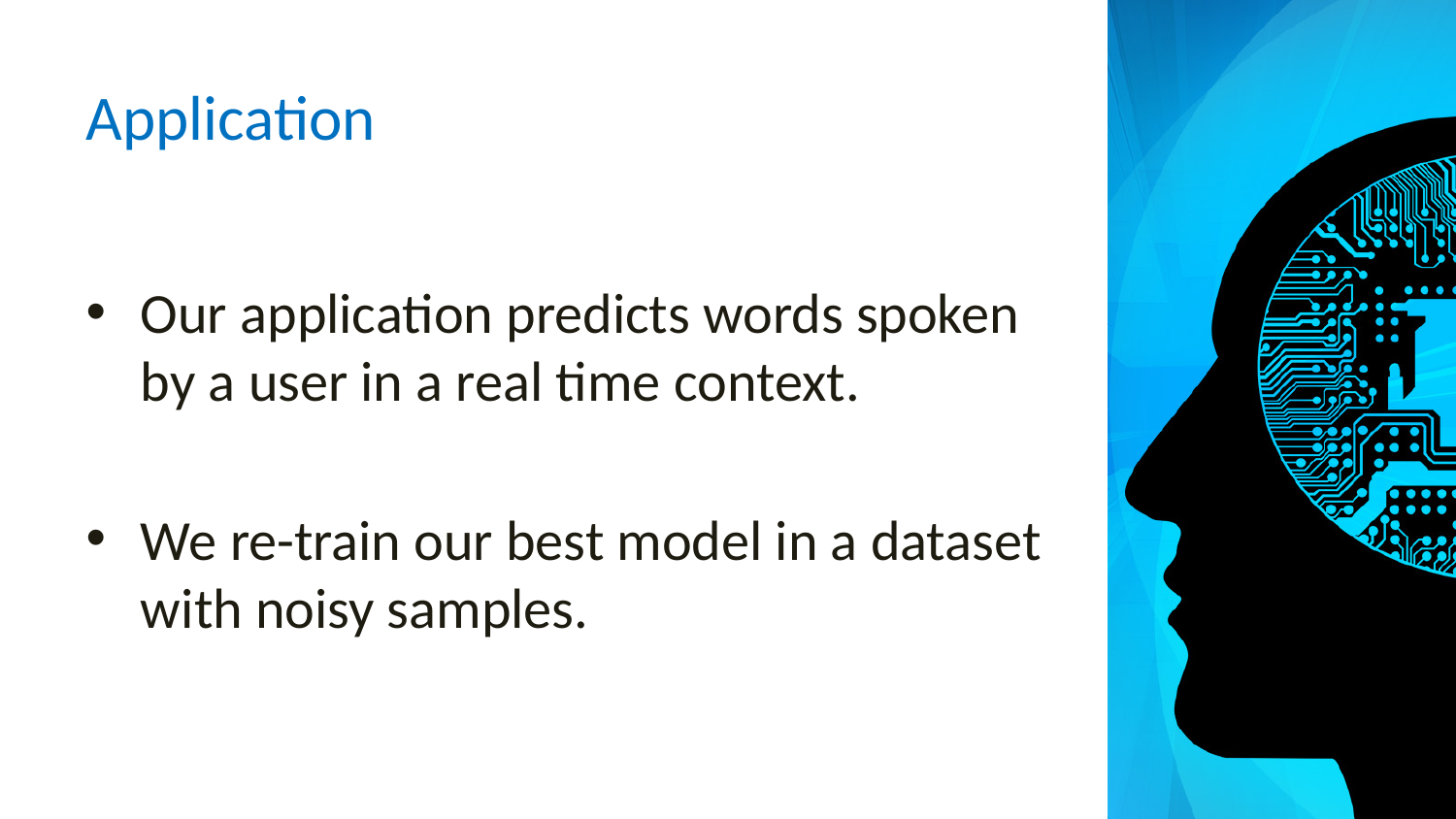

# Application

Our application predicts words spoken by a user in a real time context.

We re-train our best model in a dataset with noisy samples.